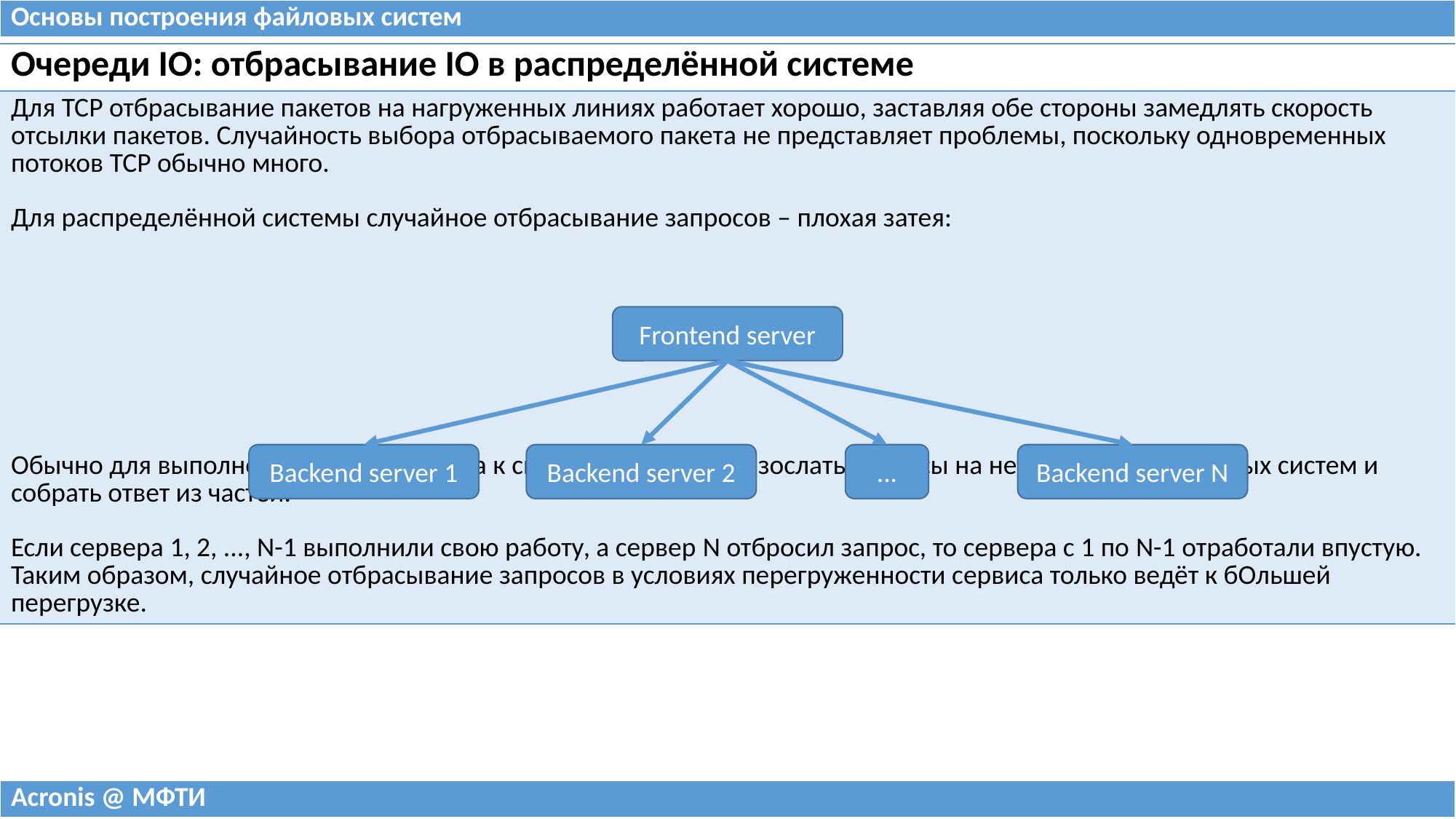

| Основы построения файловых систем |
| --- |
| Очереди IO: отбрасывание IO в распределённой системе |
| --- |
| Для TCP отбрасывание пакетов на нагруженных линиях работает хорошо, заставляя обе стороны замедлять скорость отсылки пакетов. Случайность выбора отбрасываемого пакета не представляет проблемы, поскольку одновременных потоков TCP обычно много. Для распределённой системы случайное отбрасывание запросов – плохая затея: Обычно для выполнения одного запроса к системе требуется разослать запросы на несколько подчинённых систем и собрать ответ из частей. Если сервера 1, 2, ..., N-1 выполнили свою работу, а сервер N отбросил запрос, то сервера с 1 по N-1 отработали впустую. Таким образом, случайное отбрасывание запросов в условиях перегруженности сервиса только ведёт к бОльшей перегрузке. |
Frontend server
Backend server 1
Backend server 2
...
Backend server N
| Acronis @ МФТИ |
| --- |